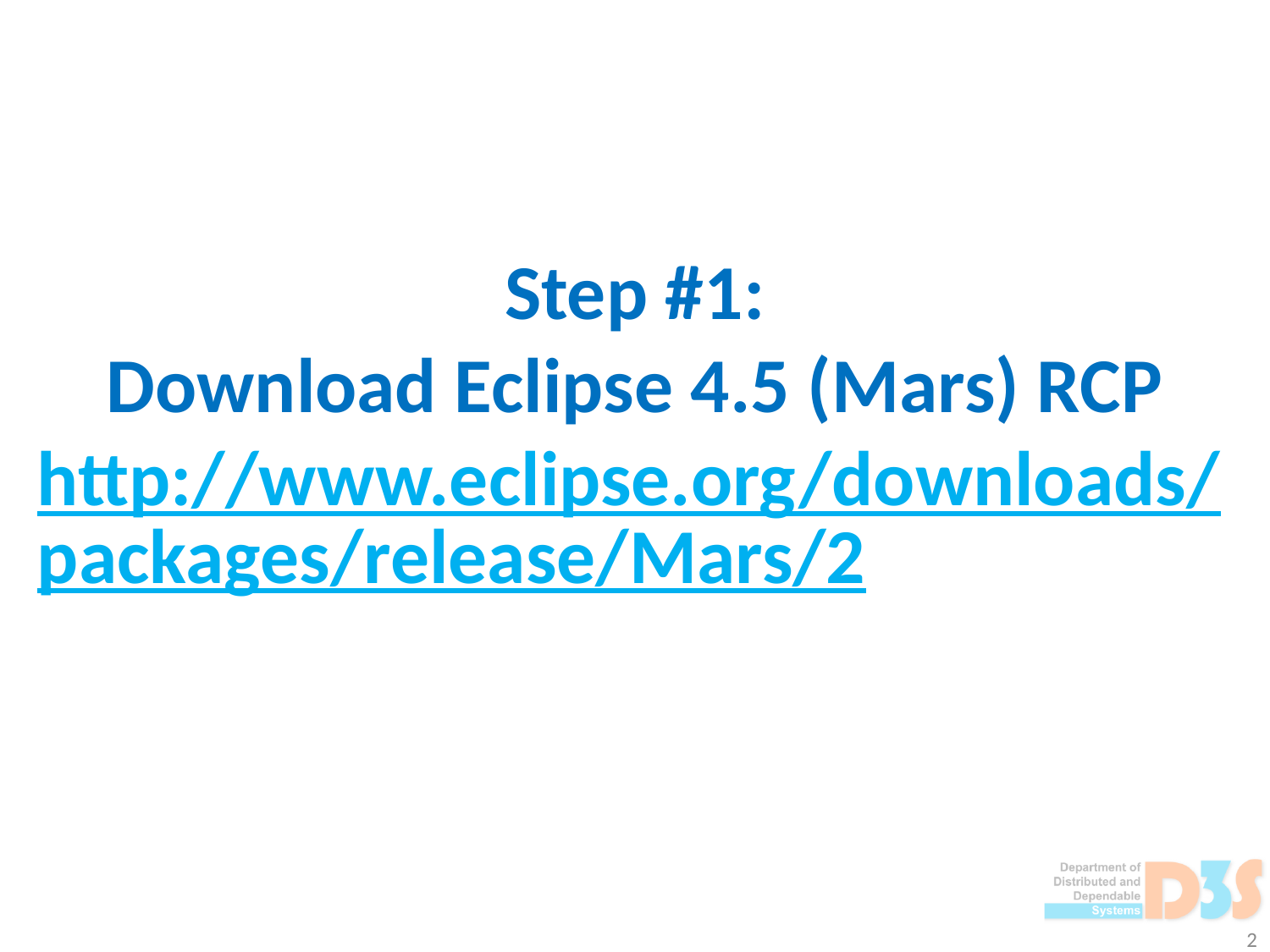

Step #1:
Download Eclipse 4.5 (Mars) RCP
http://www.eclipse.org/downloads/packages/release/Mars/2
2